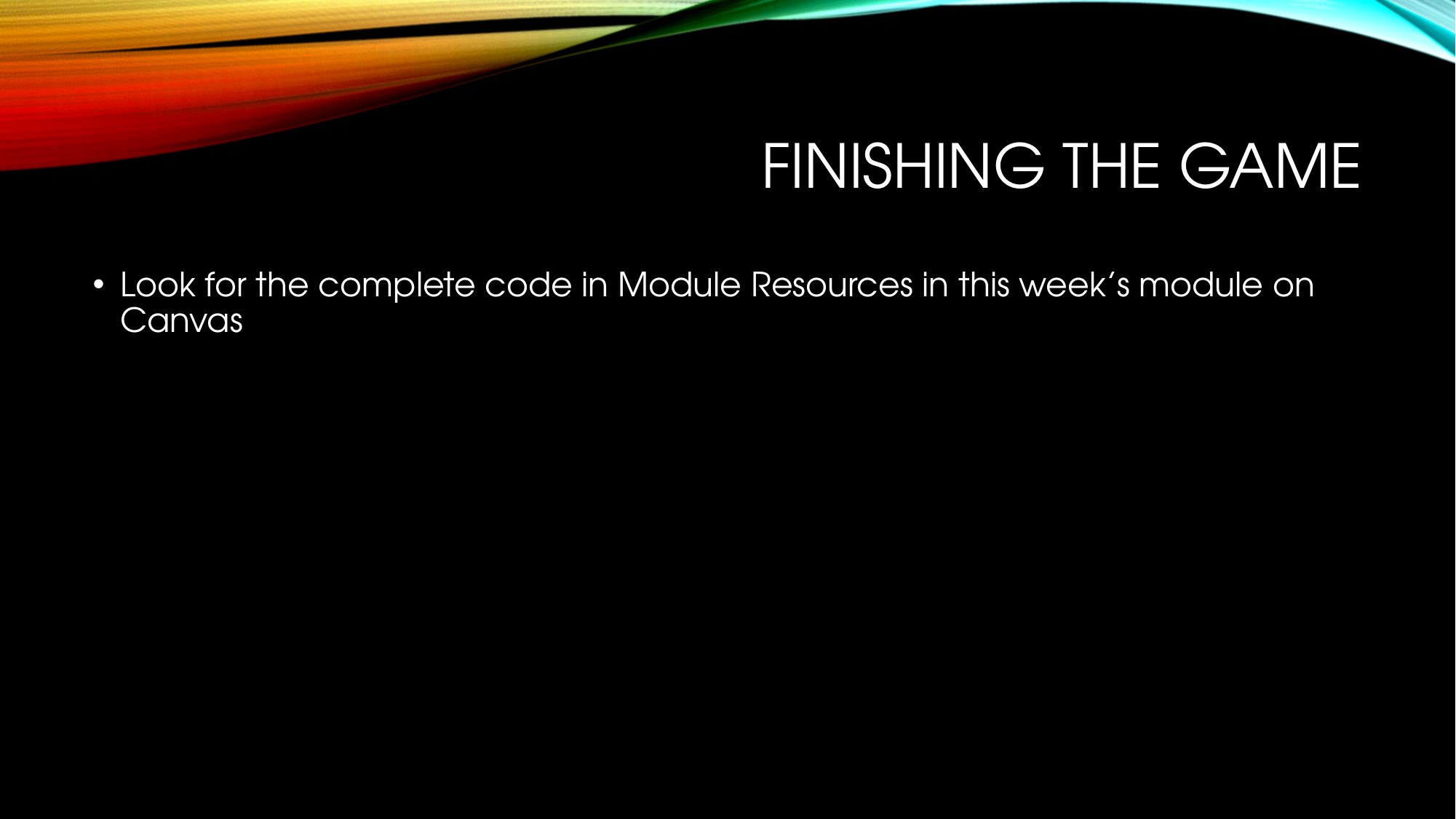

# Finishing the game
Look for the complete code in Module Resources in this week’s module on Canvas